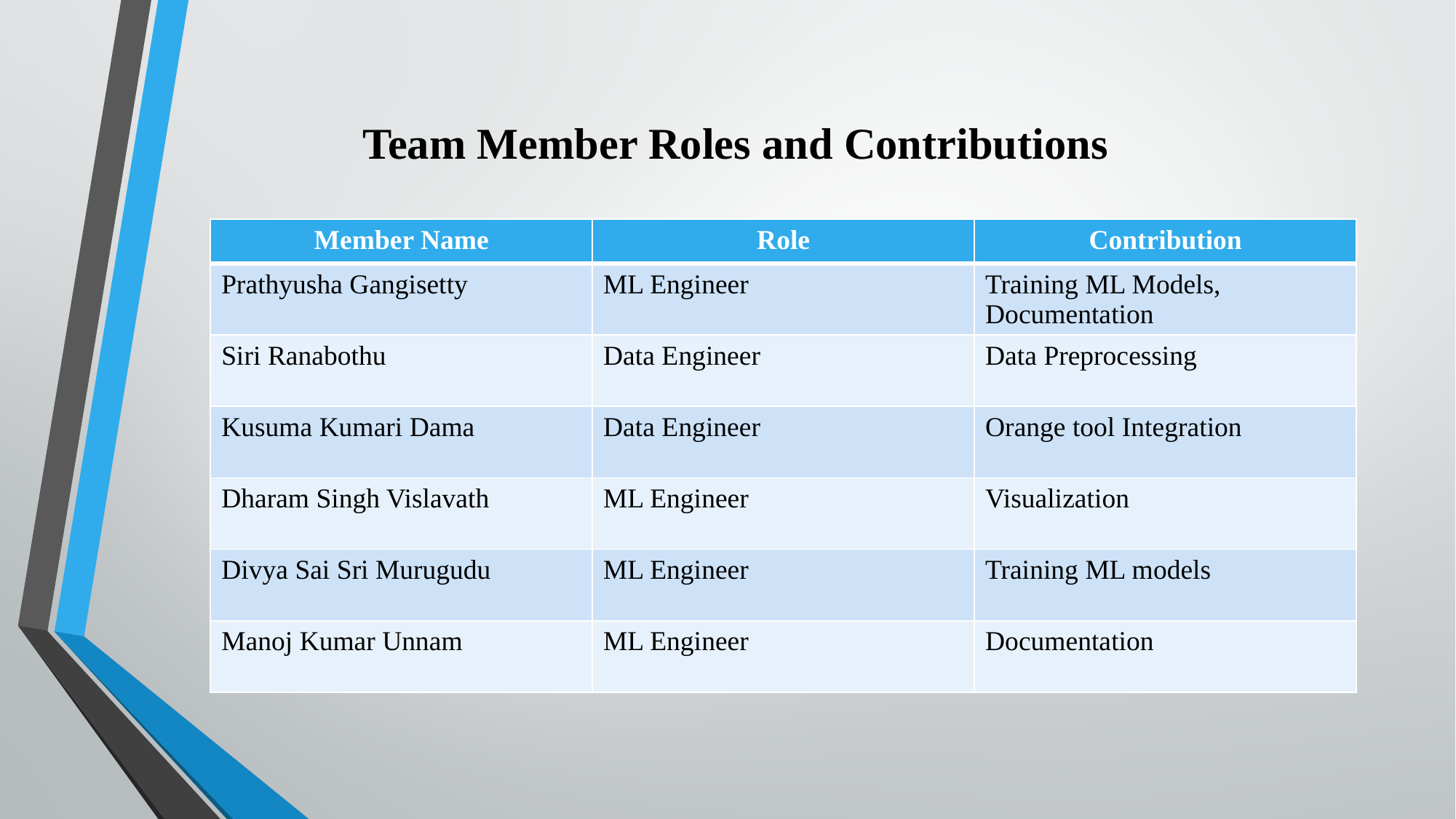

# Team Member Roles and Contributions
| Member Name | Role | Contribution |
| --- | --- | --- |
| Prathyusha Gangisetty | ML Engineer | Training ML Models, Documentation |
| Siri Ranabothu | Data Engineer | Data Preprocessing |
| Kusuma Kumari Dama | Data Engineer | Orange tool Integration |
| Dharam Singh Vislavath | ML Engineer | Visualization |
| Divya Sai Sri Murugudu | ML Engineer | Training ML models |
| Manoj Kumar Unnam | ML Engineer | Documentation |